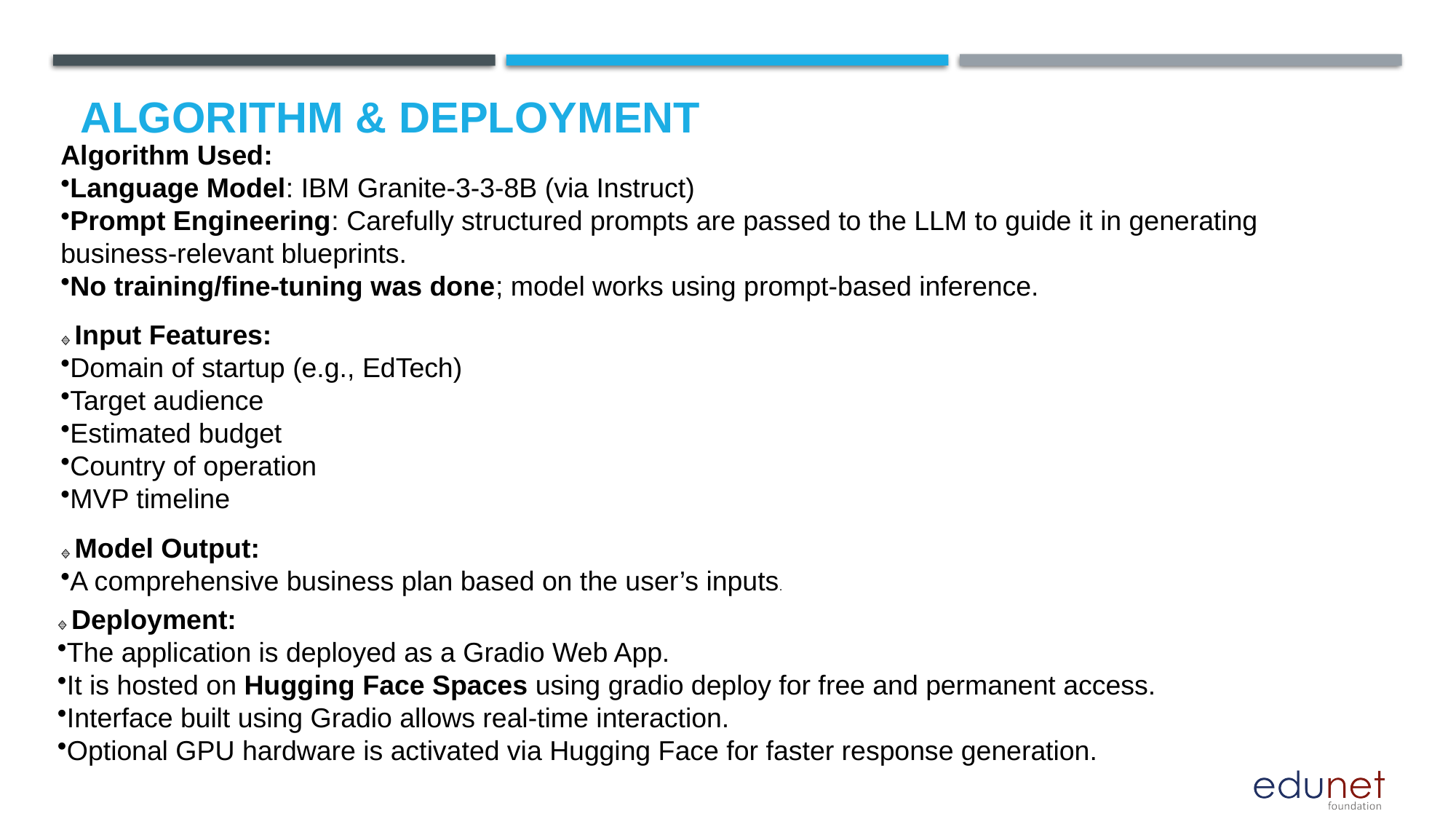

# Algorithm & Deployment
Algorithm Used:
Language Model: IBM Granite-3-3-8B (via Instruct)
Prompt Engineering: Carefully structured prompts are passed to the LLM to guide it in generating business-relevant blueprints.
No training/fine-tuning was done; model works using prompt-based inference.

🔹 Input Features:
Domain of startup (e.g., EdTech)
Target audience
Estimated budget
Country of operation
MVP timeline

🔹 Model Output:
A comprehensive business plan based on the user’s inputs.

🔹 Deployment:
The application is deployed as a Gradio Web App.
It is hosted on Hugging Face Spaces using gradio deploy for free and permanent access.
Interface built using Gradio allows real-time interaction.
Optional GPU hardware is activated via Hugging Face for faster response generation.